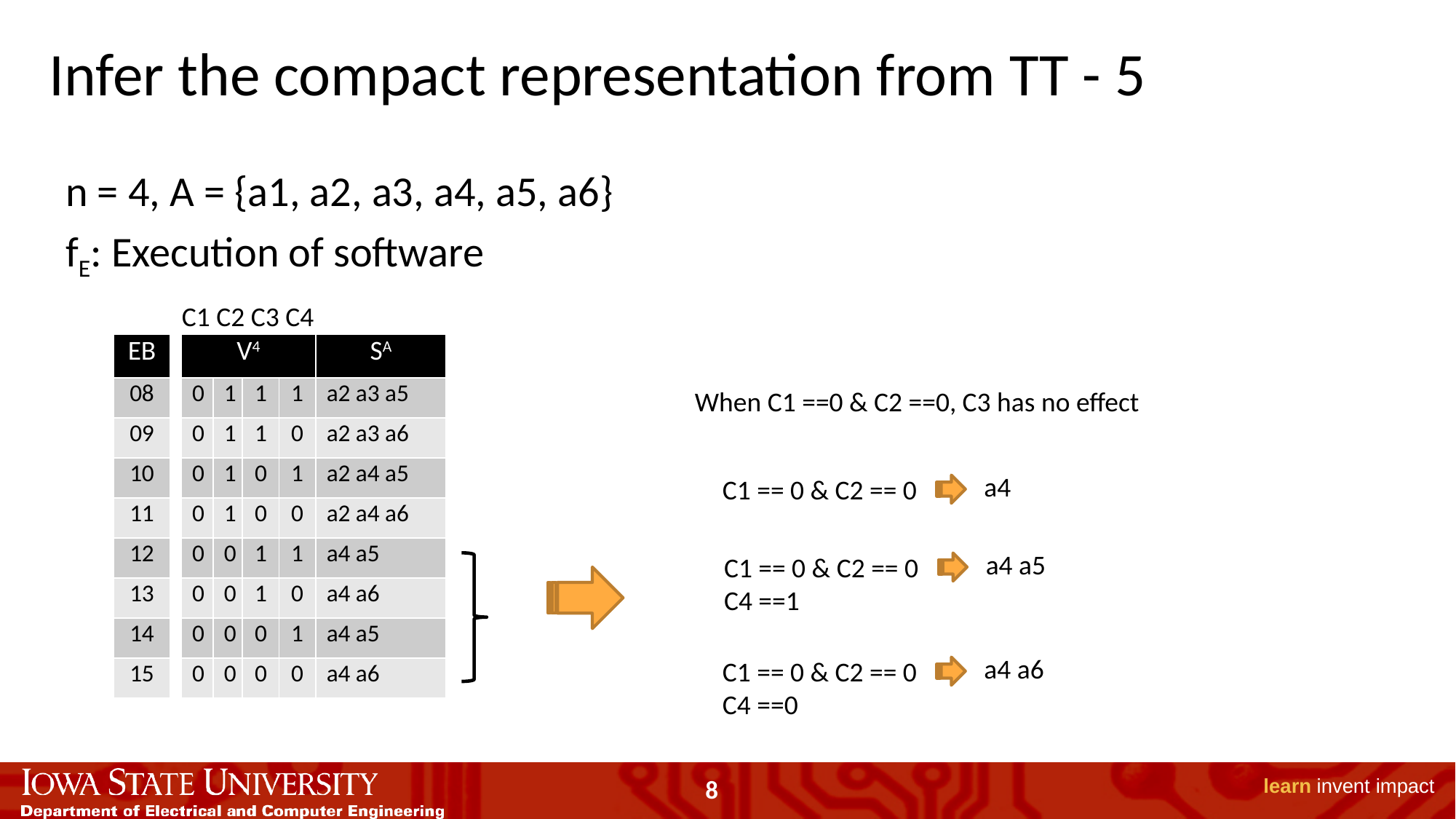

Infer the compact representation from TT - 5
n = 4, A = {a1, a2, a3, a4, a5, a6}
fE: Execution of software
C1 C2 C3 C4
| EB |
| --- |
| 08 |
| 09 |
| 10 |
| 11 |
| 12 |
| 13 |
| 14 |
| 15 |
| V4 |  |  |  | SA |
| --- | --- | --- | --- | --- |
| 0 | 1 | 1 | 1 | a2 a3 a5 |
| 0 | 1 | 1 | 0 | a2 a3 a6 |
| 0 | 1 | 0 | 1 | a2 a4 a5 |
| 0 | 1 | 0 | 0 | a2 a4 a6 |
| 0 | 0 | 1 | 1 | a4 a5 |
| 0 | 0 | 1 | 0 | a4 a6 |
| 0 | 0 | 0 | 1 | a4 a5 |
| 0 | 0 | 0 | 0 | a4 a6 |
When C1 ==0 & C2 ==0, C3 has no effect
a4
C1 == 0 & C2 == 0

a4 a5
C1 == 0 & C2 == 0
C4 ==1

a4 a6
C1 == 0 & C2 == 0
C4 ==0

8